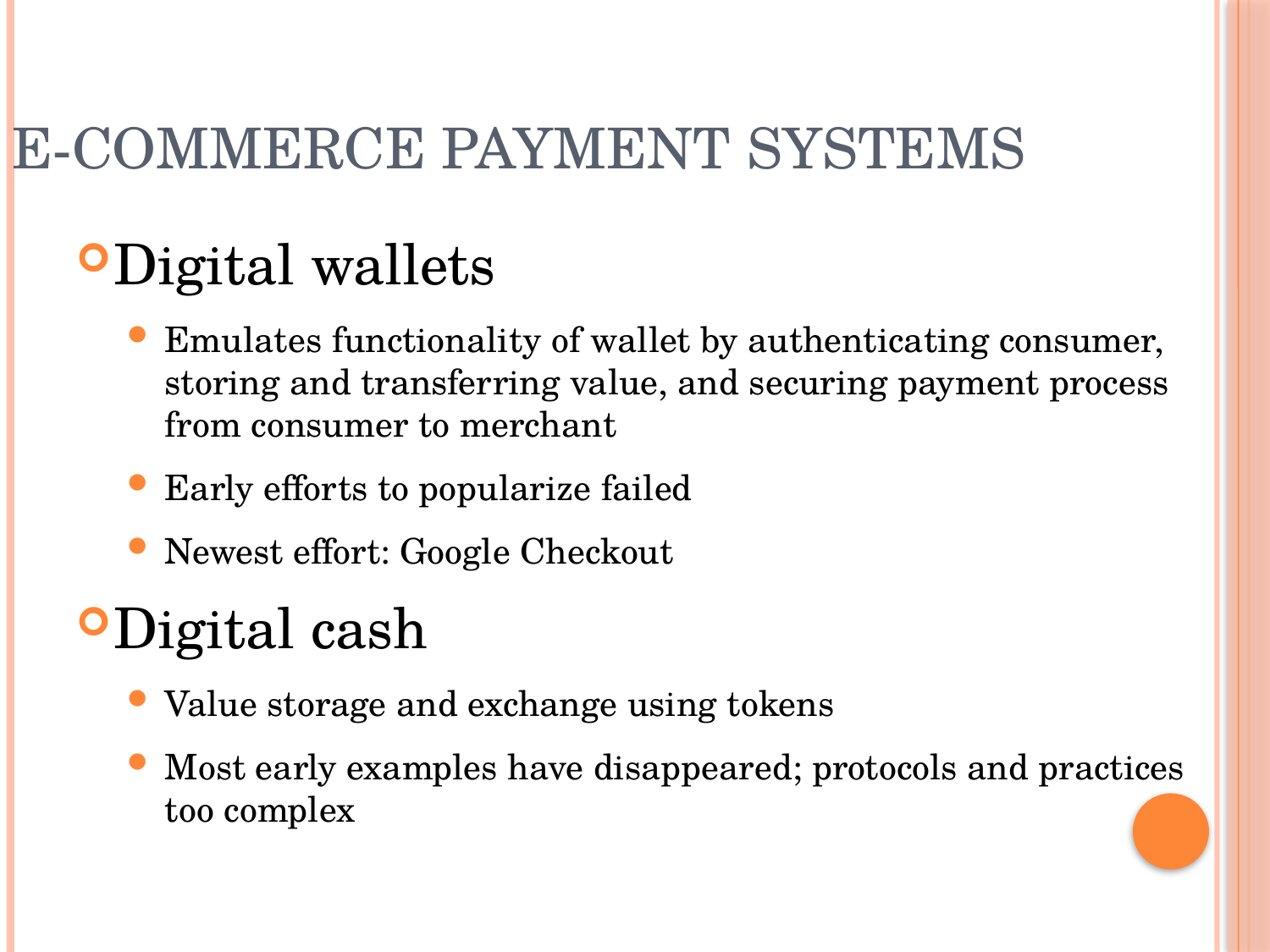

# E-commerce Payment Systems
Digital wallets
Emulates functionality of wallet by authenticating consumer, storing and transferring value, and securing payment process from consumer to merchant
Early efforts to popularize failed
Newest effort: Google Checkout
Digital cash
Value storage and exchange using tokens
Most early examples have disappeared; protocols and practices too complex